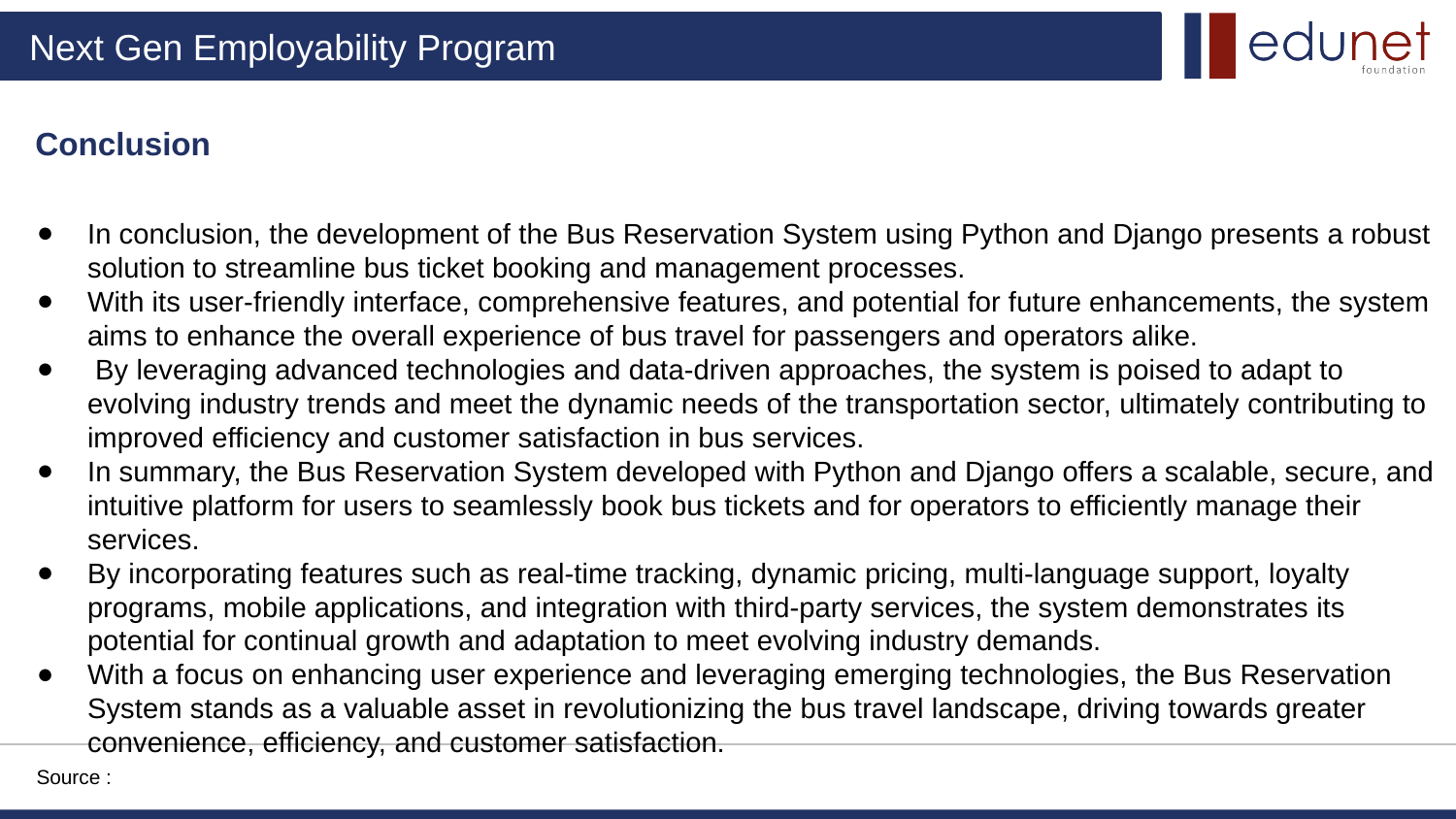

# Conclusion
In conclusion, the development of the Bus Reservation System using Python and Django presents a robust solution to streamline bus ticket booking and management processes.
With its user-friendly interface, comprehensive features, and potential for future enhancements, the system aims to enhance the overall experience of bus travel for passengers and operators alike.
 By leveraging advanced technologies and data-driven approaches, the system is poised to adapt to evolving industry trends and meet the dynamic needs of the transportation sector, ultimately contributing to improved efficiency and customer satisfaction in bus services.
In summary, the Bus Reservation System developed with Python and Django offers a scalable, secure, and intuitive platform for users to seamlessly book bus tickets and for operators to efficiently manage their services.
By incorporating features such as real-time tracking, dynamic pricing, multi-language support, loyalty programs, mobile applications, and integration with third-party services, the system demonstrates its potential for continual growth and adaptation to meet evolving industry demands.
With a focus on enhancing user experience and leveraging emerging technologies, the Bus Reservation System stands as a valuable asset in revolutionizing the bus travel landscape, driving towards greater convenience, efficiency, and customer satisfaction.
Source :